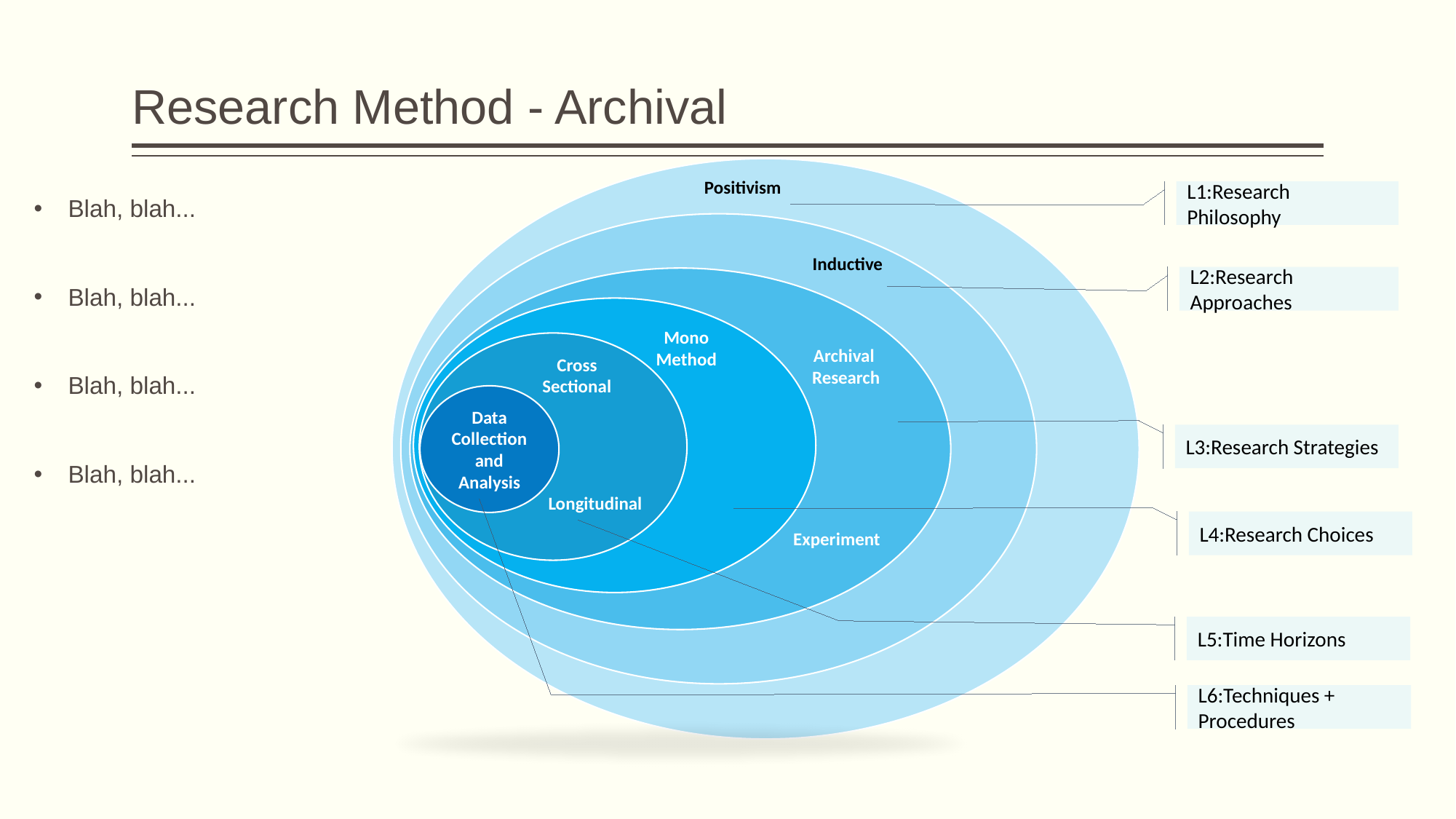

# Research Method - Archival

Positivism
L1:Research Philosophy

Inductive
L2:Research Approaches

Archival
Research
L3:Research Strategies
Blah, blah...

Blah, blah...

Blah, blah...

Blah, blah...

Mono Method

Cross Sectional
Data Collection and Analysis
Longitudinal
L4:Research Choices
Experiment
L5:Time Horizons
L6:Techniques + Procedures